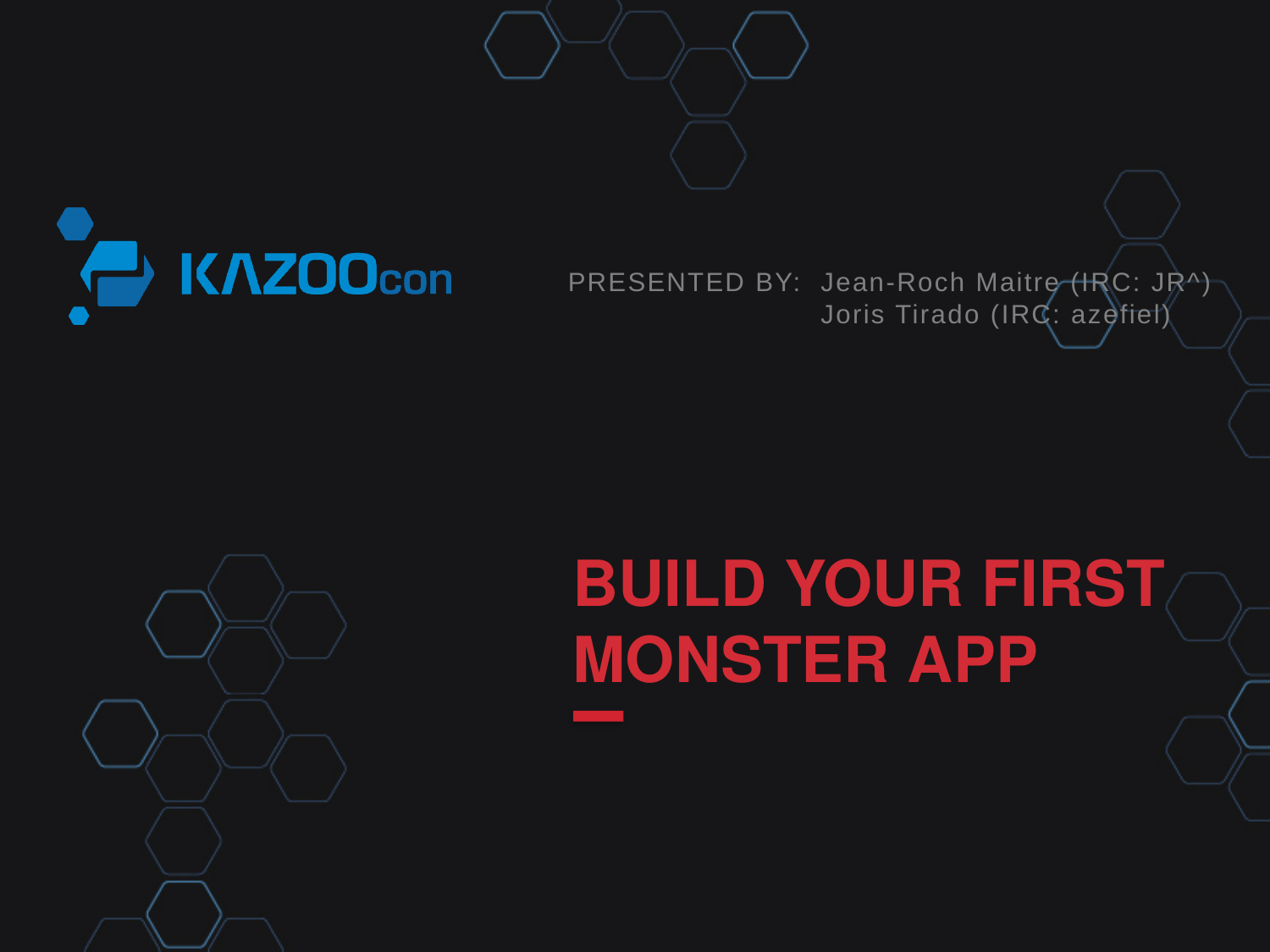

Jean-Roch Maitre (IRC: JR^)
Joris Tirado (IRC: azefiel)
# BUILD YOUR FIRST MONSTER APP